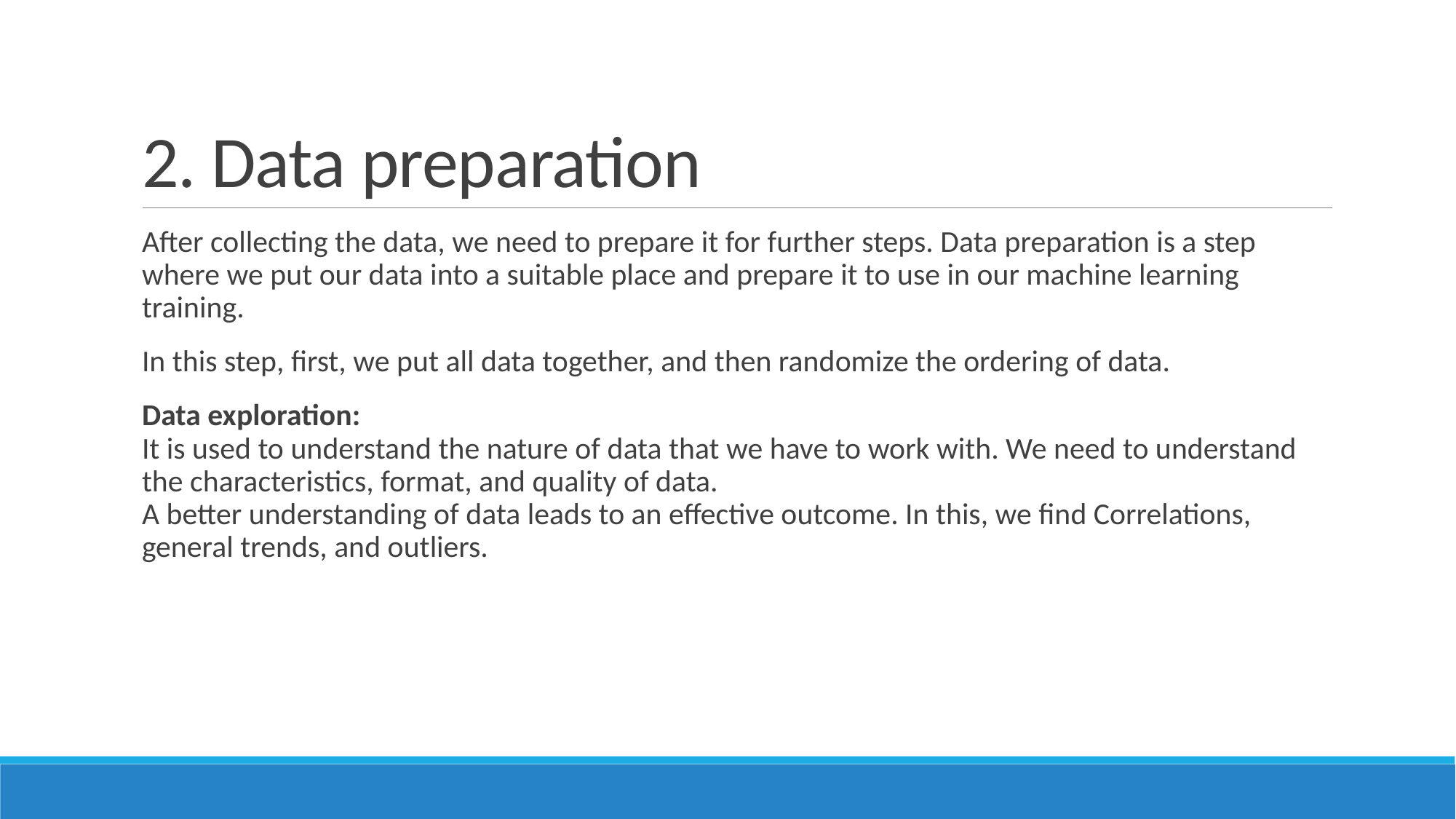

# 2. Data preparation
After collecting the data, we need to prepare it for further steps. Data preparation is a step where we put our data into a suitable place and prepare it to use in our machine learning training.
In this step, first, we put all data together, and then randomize the ordering of data.
Data exploration:
It is used to understand the nature of data that we have to work with. We need to understand the characteristics, format, and quality of data.
A better understanding of data leads to an effective outcome. In this, we find Correlations, general trends, and outliers.